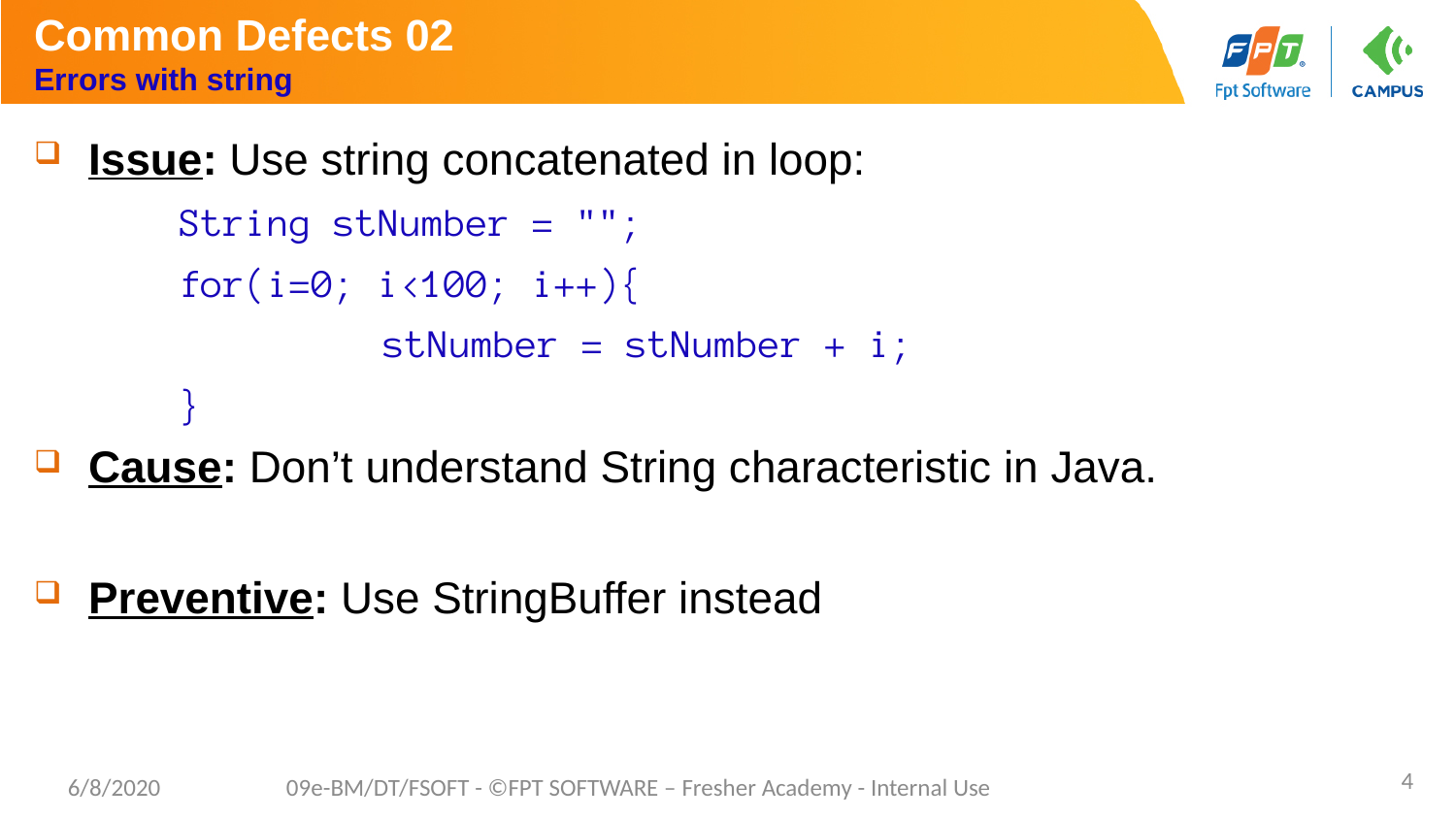

# Common Defects 02 Errors with string
Issue: Use string concatenated in loop:
String stNumber = "";
for(i=0; i<100; i++){
  	 stNumber = stNumber + i;
}
Cause: Don’t understand String characteristic in Java.

Preventive: Use StringBuffer instead
4
6/8/2020
09e-BM/DT/FSOFT - ©FPT SOFTWARE – Fresher Academy - Internal Use